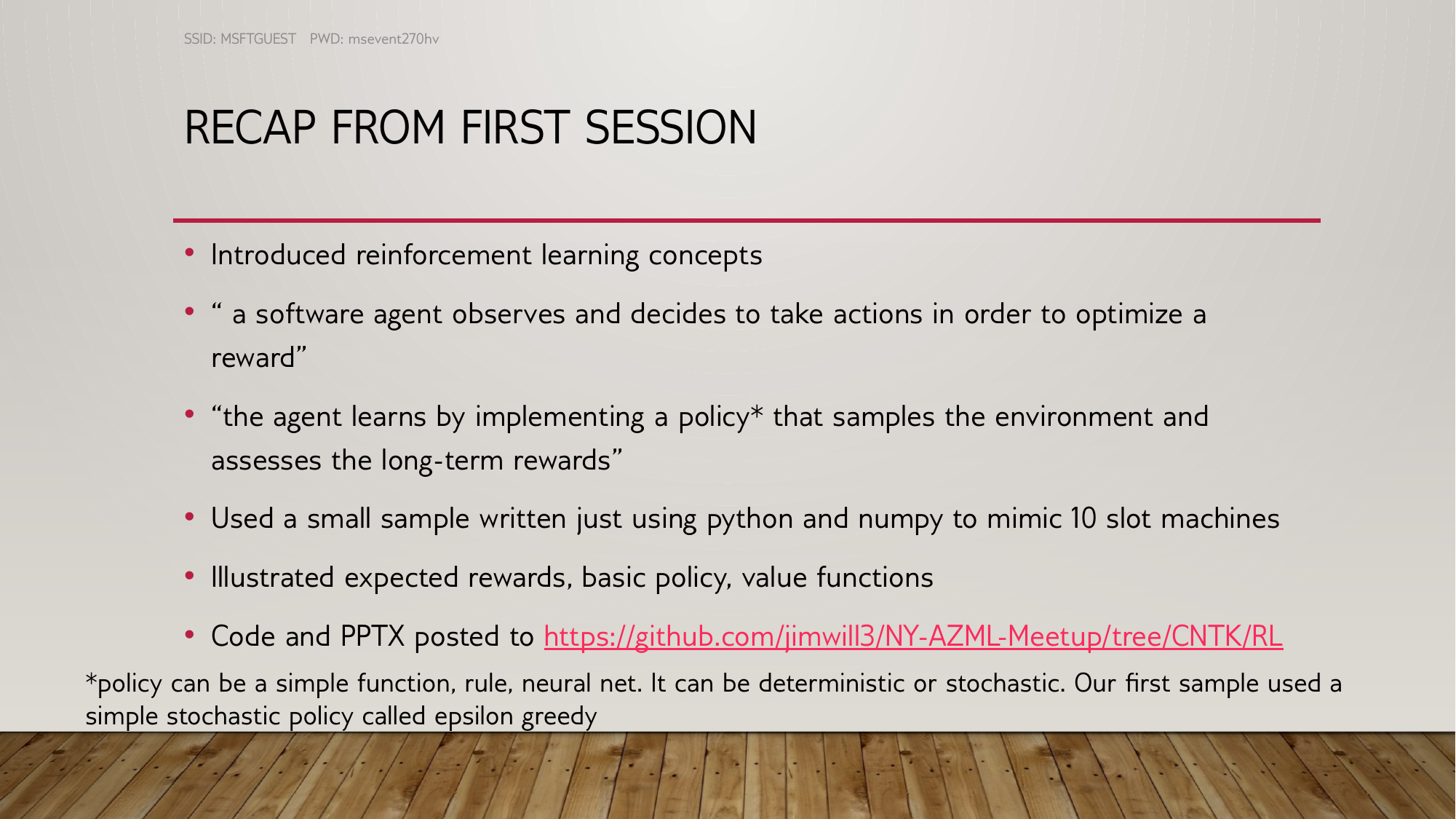

SSID: MSFTGUEST   PWD: msevent270hv
# Recap from first session
Introduced reinforcement learning concepts
“ a software agent observes and decides to take actions in order to optimize a reward”
“the agent learns by implementing a policy* that samples the environment and assesses the long-term rewards”
Used a small sample written just using python and numpy to mimic 10 slot machines
Illustrated expected rewards, basic policy, value functions
Code and PPTX posted to https://github.com/jimwill3/NY-AZML-Meetup/tree/CNTK/RL

*policy can be a simple function, rule, neural net. It can be deterministic or stochastic. Our first sample used a simple stochastic policy called epsilon greedy